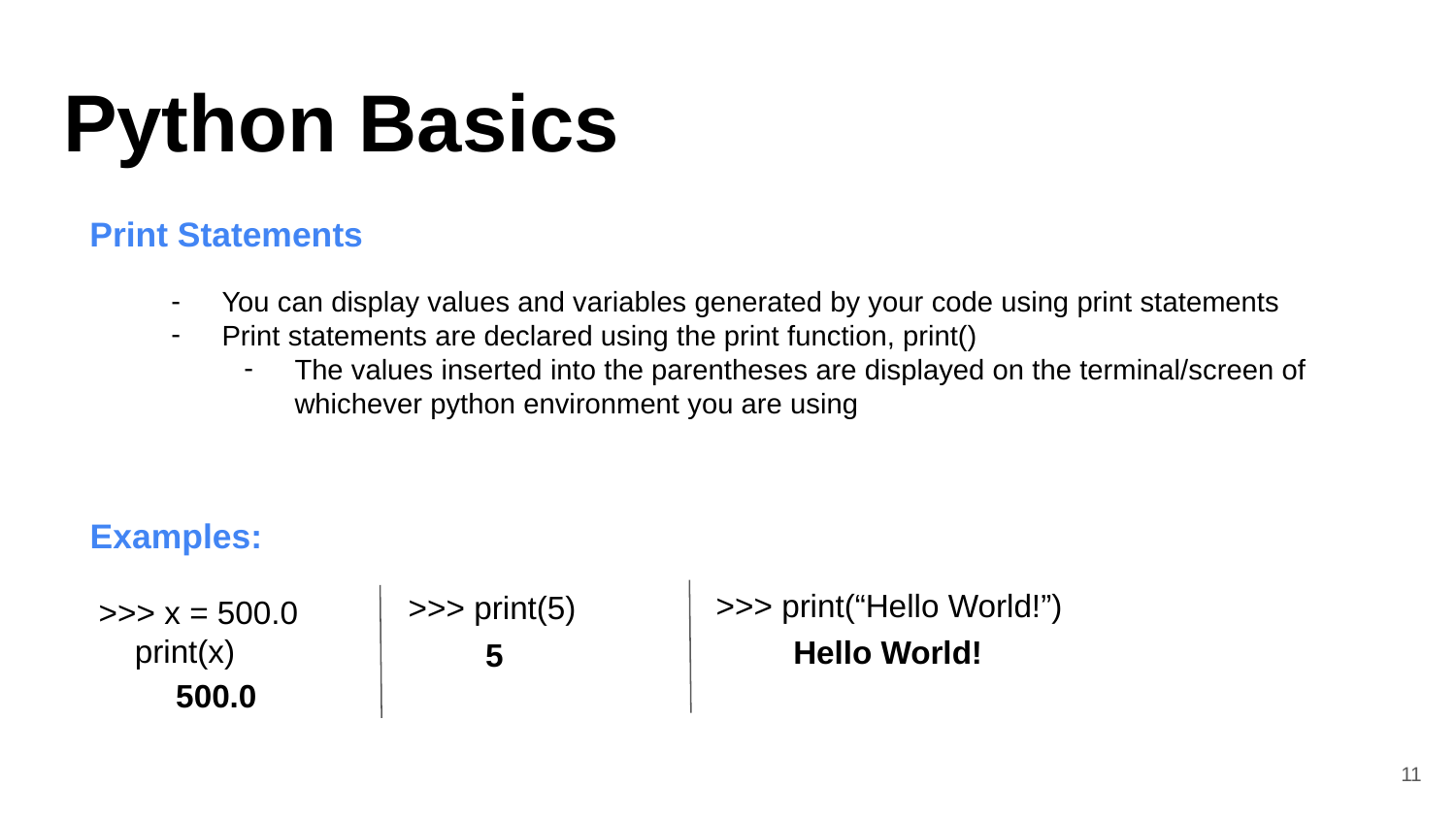

Python Basics
Print Statements
You can display values and variables generated by your code using print statements
Print statements are declared using the print function, print()
The values inserted into the parentheses are displayed on the terminal/screen of whichever python environment you are using
Examples:
>>> print(“Hello World!”)
>>> print(5)
>>> x = 500.0
    print(x)
Hello World!
5
500.0
11